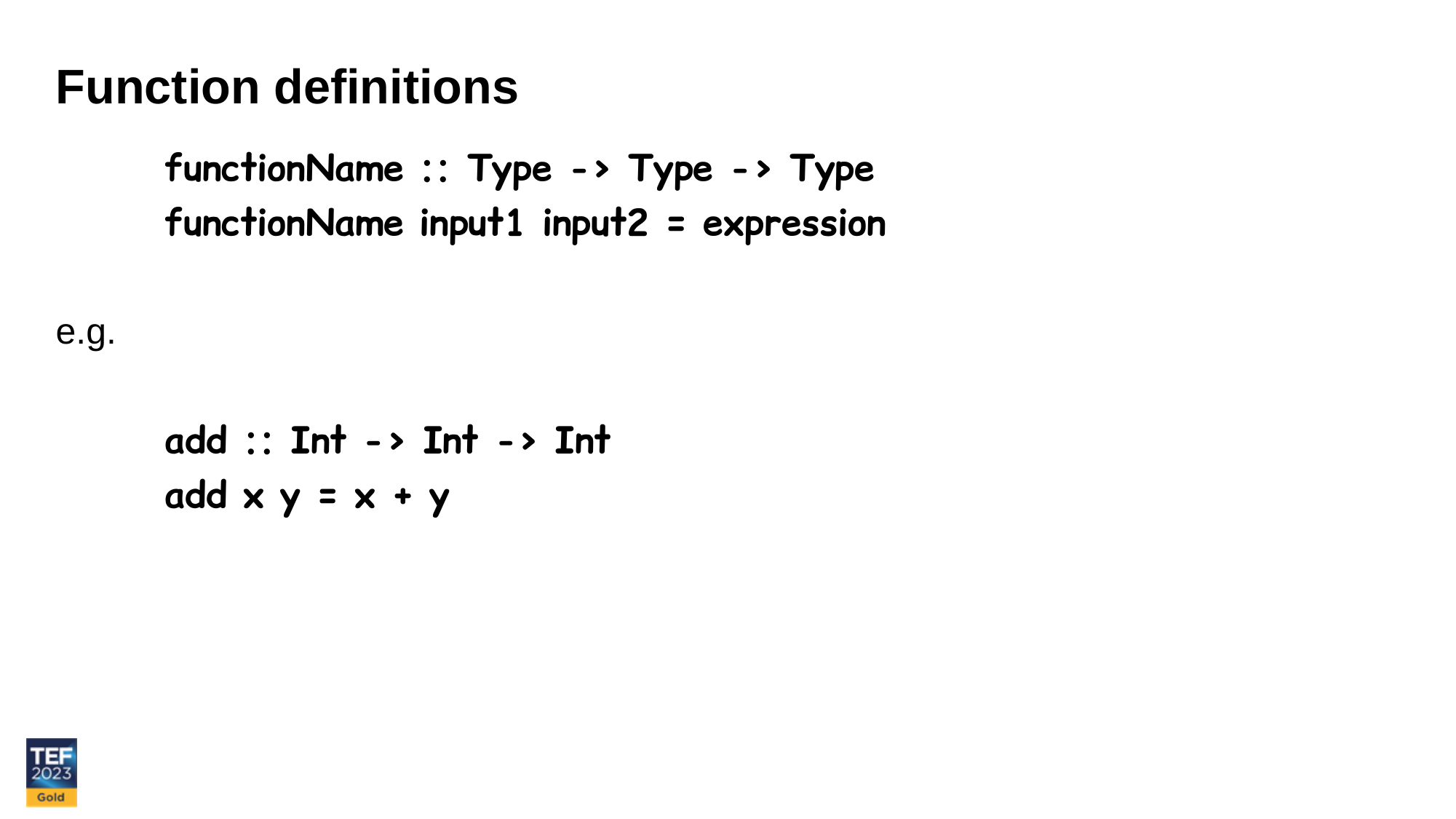

Function definitions
	functionName :: Type -> Type -> Type
	functionName input1 input2 = expression

e.g.

	add :: Int -> Int -> Int
	add x y = x + y